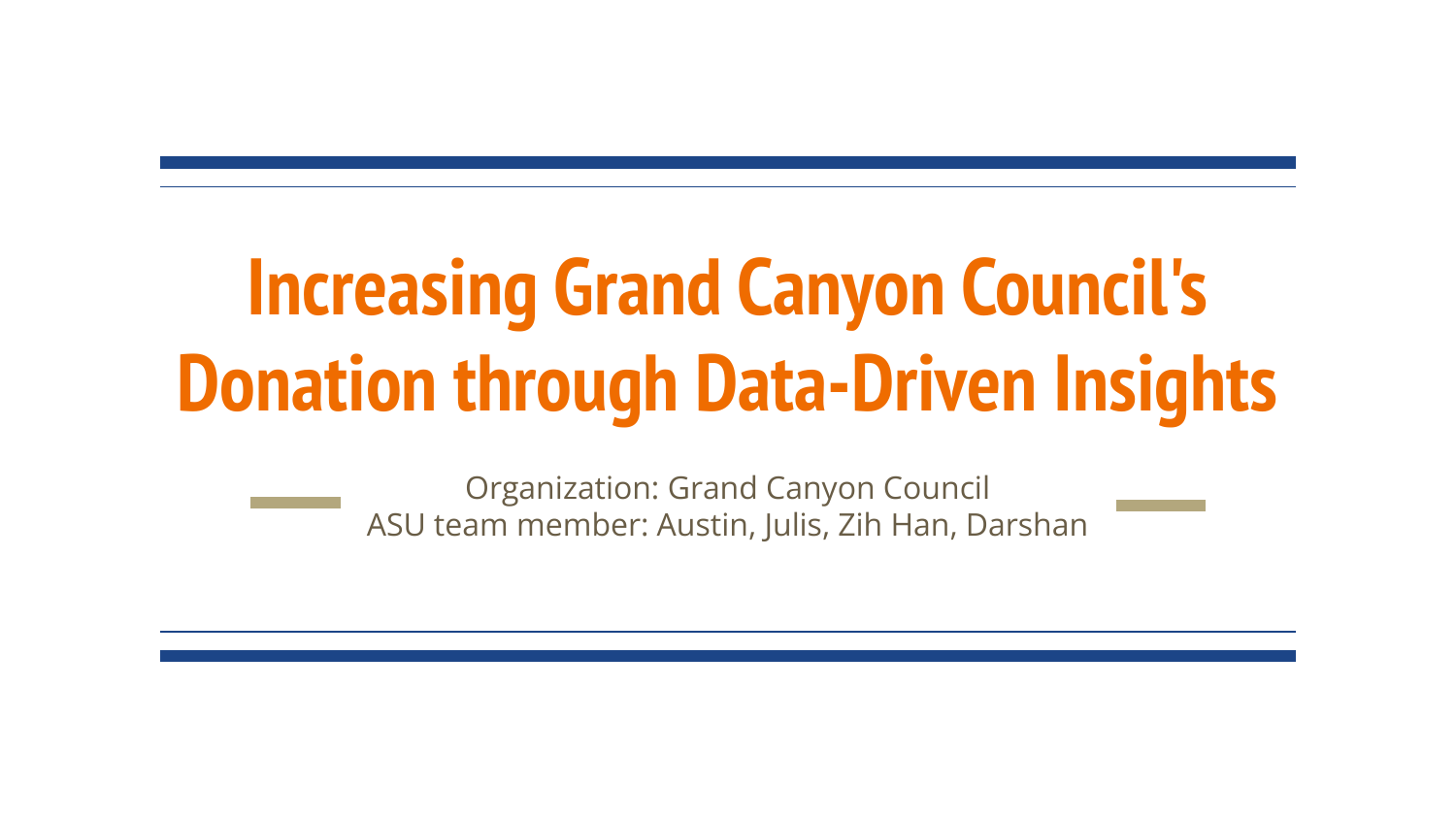

# Increasing Grand Canyon Council's Donation through Data-Driven Insights
Organization: Grand Canyon Council
ASU team member: Austin, Julis, Zih Han, Darshan